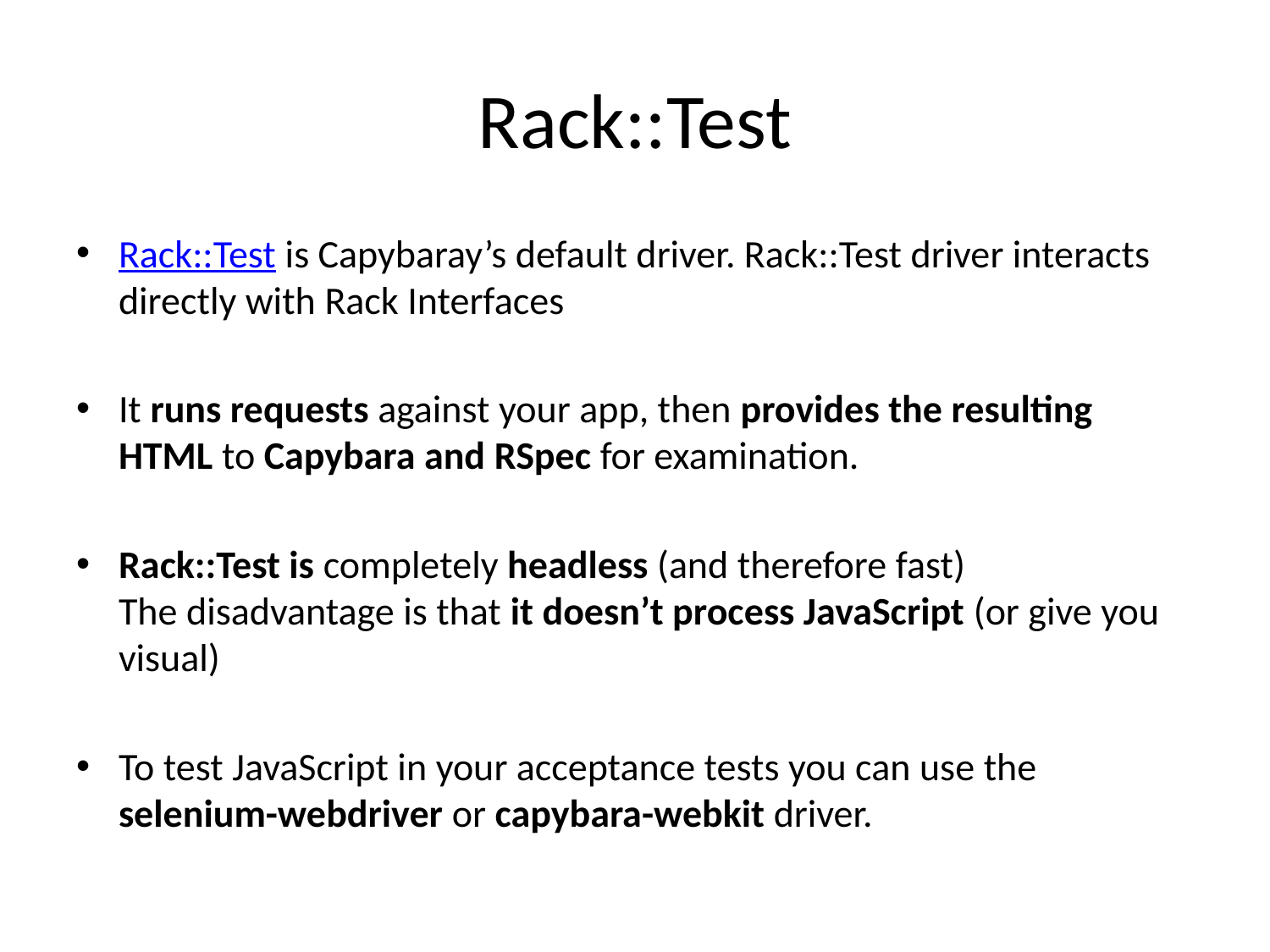

# Rack::Test
Rack::Test is Capybaray’s default driver. Rack::Test driver interacts directly with Rack Interfaces

It runs requests against your app, then provides the resulting HTML to Capybara and RSpec for examination.

Rack::Test is completely headless (and therefore fast)
The disadvantage is that it doesn’t process JavaScript (or give you visual)

To test JavaScript in your acceptance tests you can use the selenium-webdriver or capybara-webkit driver.